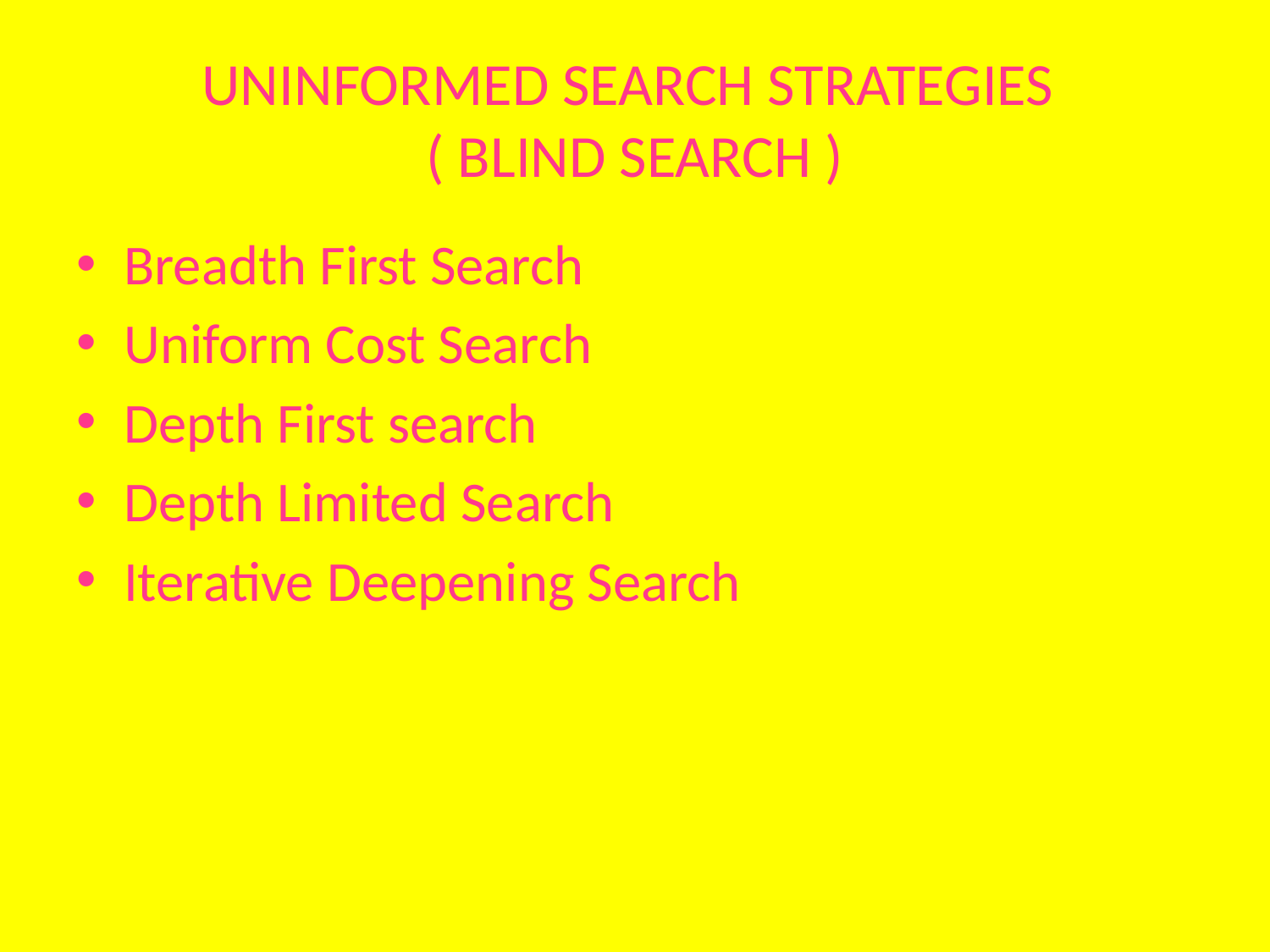

# UNINFORMED SEARCH STRATEGIES ( BLIND SEARCH )
Breadth First Search
Uniform Cost Search
Depth First search
Depth Limited Search
Iterative Deepening Search